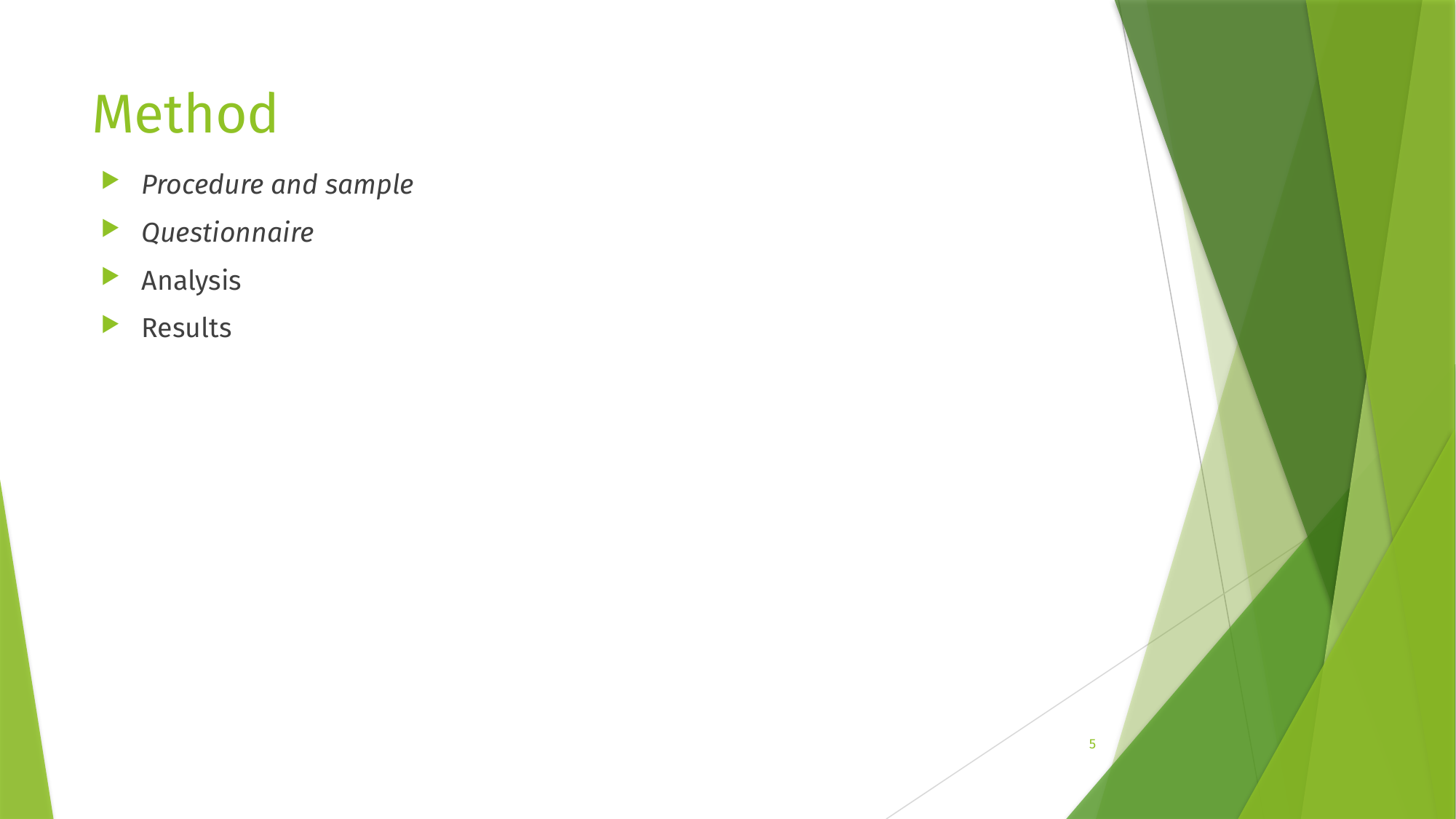

# Method
Procedure and sample
Questionnaire
Analysis
Results
5